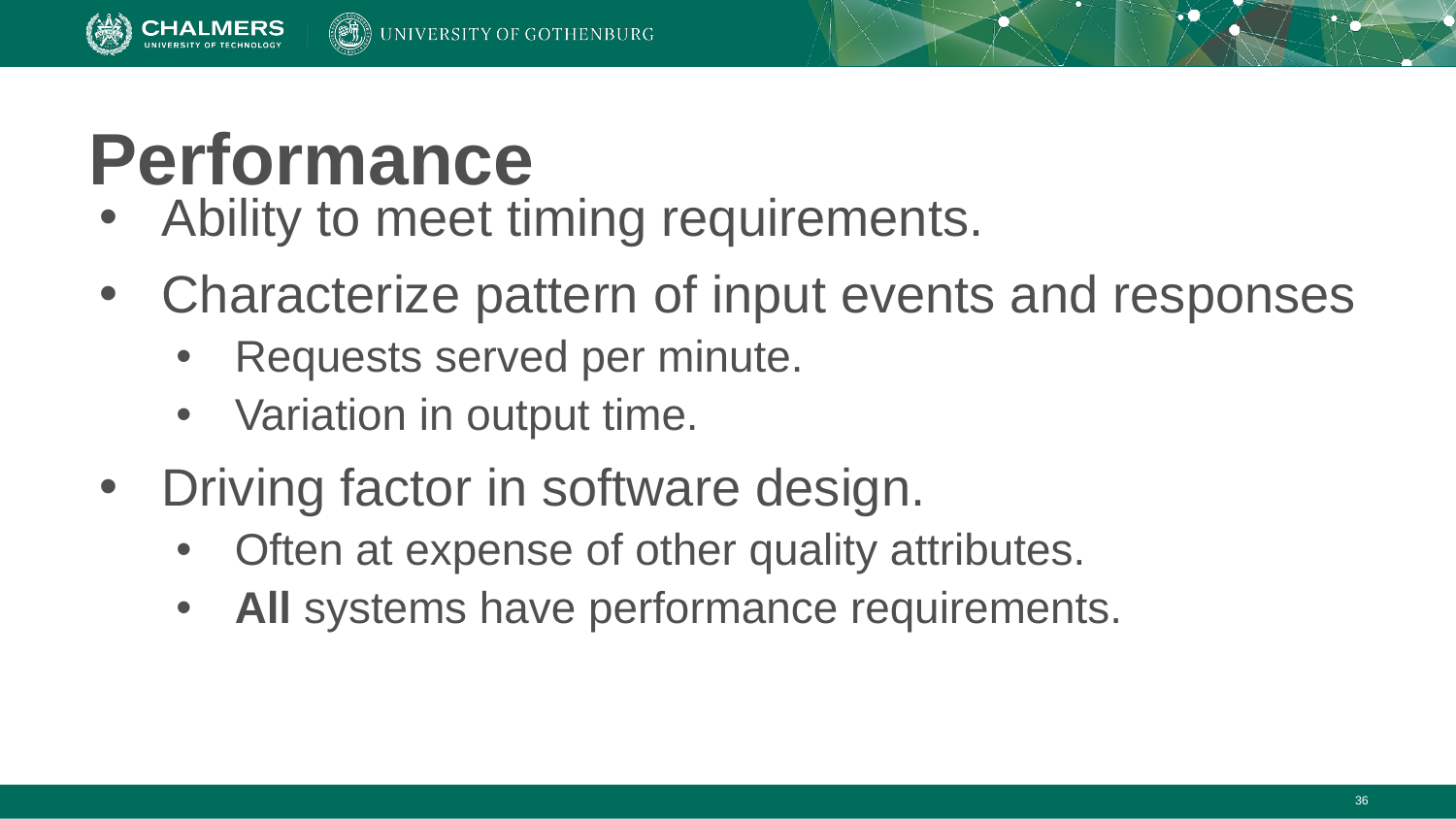

# Performance
Ability to meet timing requirements.
Characterize pattern of input events and responses
Requests served per minute.
Variation in output time.
Driving factor in software design.
Often at expense of other quality attributes.
All systems have performance requirements.
36